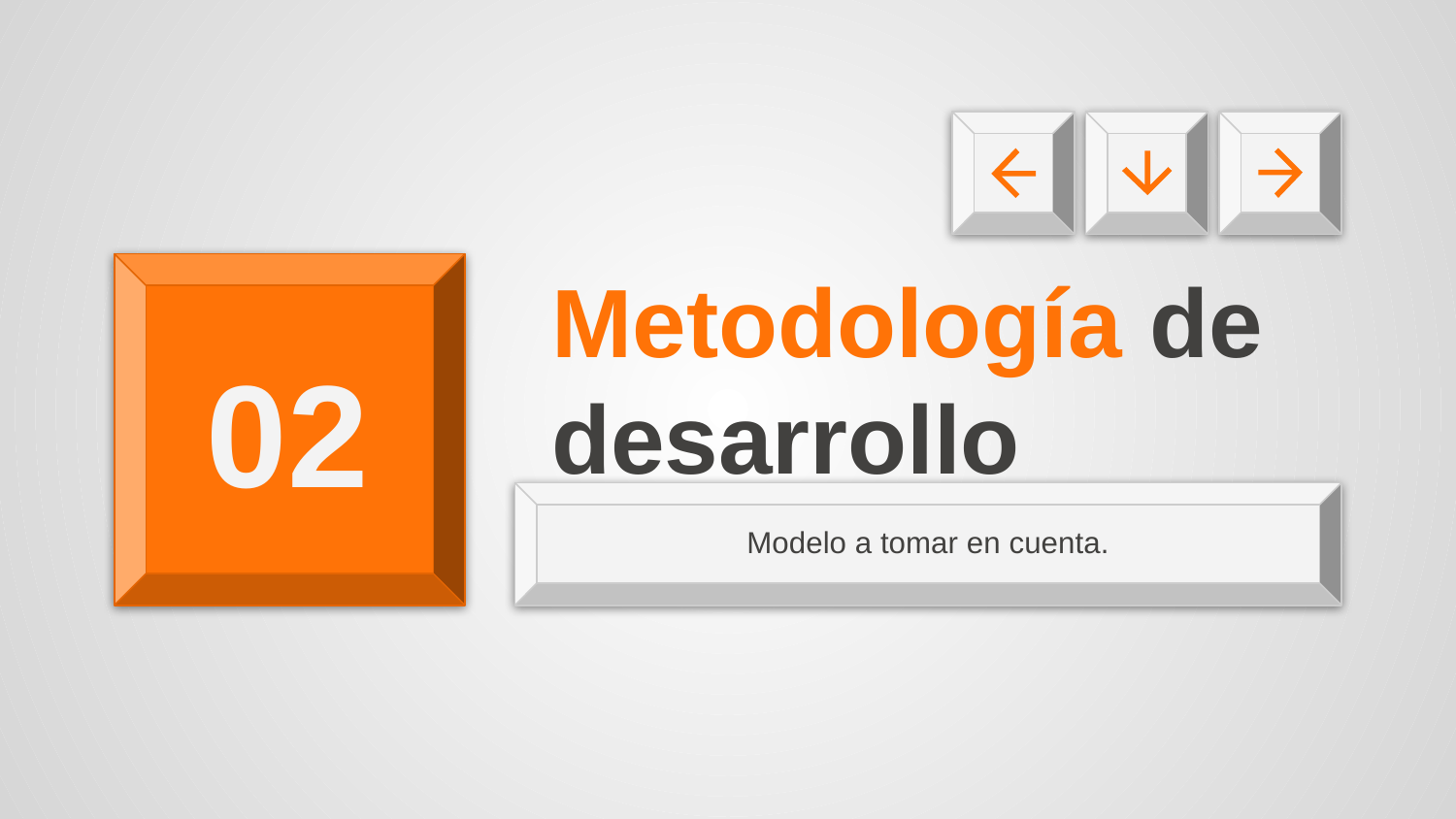

# Metodología de desarrollo
02

Modelo a tomar en cuenta.